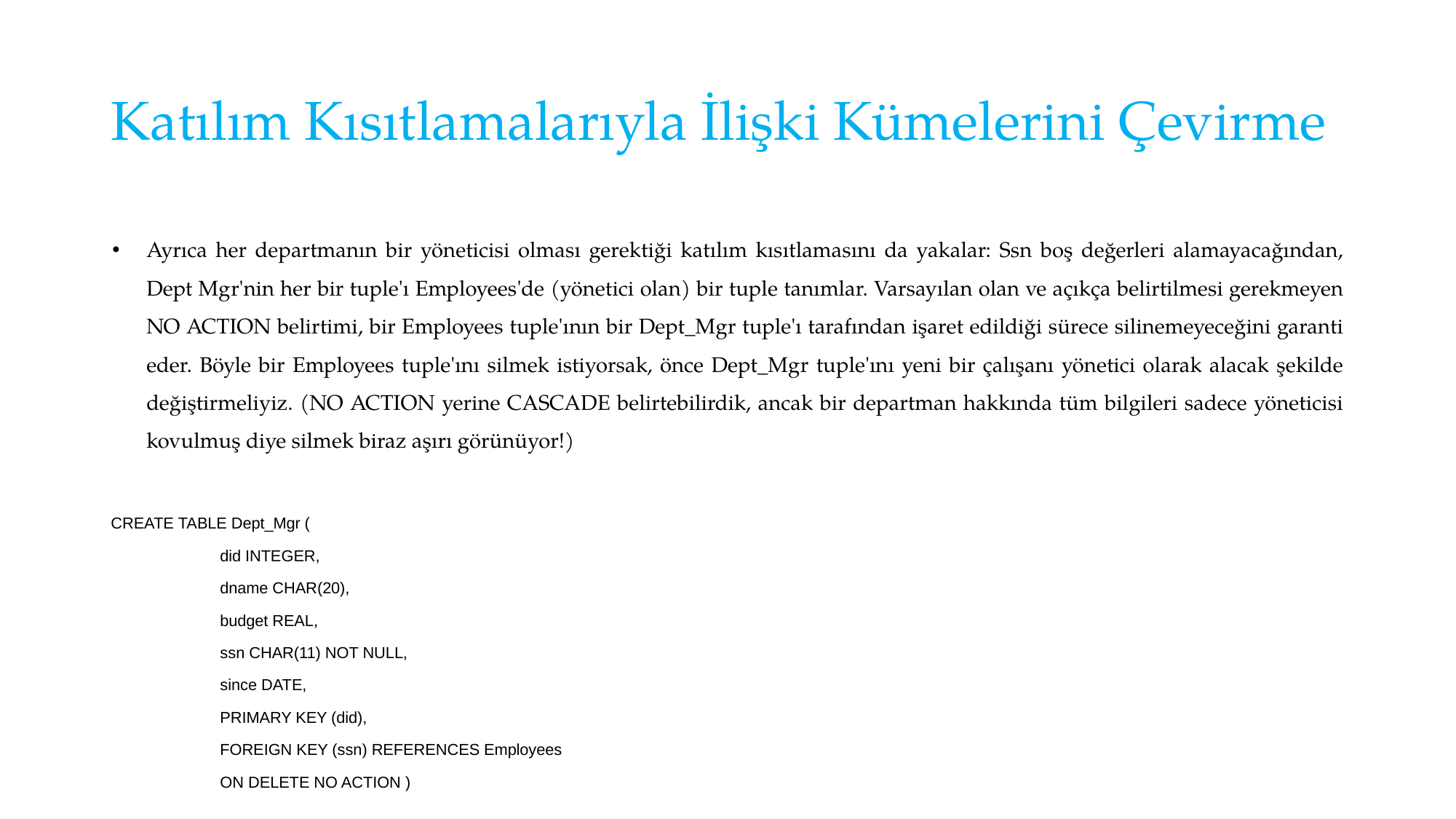

# Katılım Kısıtlamalarıyla İlişki Kümelerini Çevirme
Ayrıca her departmanın bir yöneticisi olması gerektiği katılım kısıtlamasını da yakalar: Ssn boş değerleri alamayacağından, Dept Mgr'nin her bir tuple'ı Employees'de (yönetici olan) bir tuple tanımlar. Varsayılan olan ve açıkça belirtilmesi gerekmeyen NO ACTION belirtimi, bir Employees tuple'ının bir Dept_Mgr tuple'ı tarafından işaret edildiği sürece silinemeyeceğini garanti eder. Böyle bir Employees tuple'ını silmek istiyorsak, önce Dept_Mgr tuple'ını yeni bir çalışanı yönetici olarak alacak şekilde değiştirmeliyiz. (NO ACTION yerine CASCADE belirtebilirdik, ancak bir departman hakkında tüm bilgileri sadece yöneticisi kovulmuş diye silmek biraz aşırı görünüyor!)

CREATE TABLE Dept_Mgr (
	did INTEGER,
	dname CHAR(20),
	budget REAL,
	ssn CHAR(11) NOT NULL,
	since DATE,
	PRIMARY KEY (did),
	FOREIGN KEY (ssn) REFERENCES Employees
	ON DELETE NO ACTION )